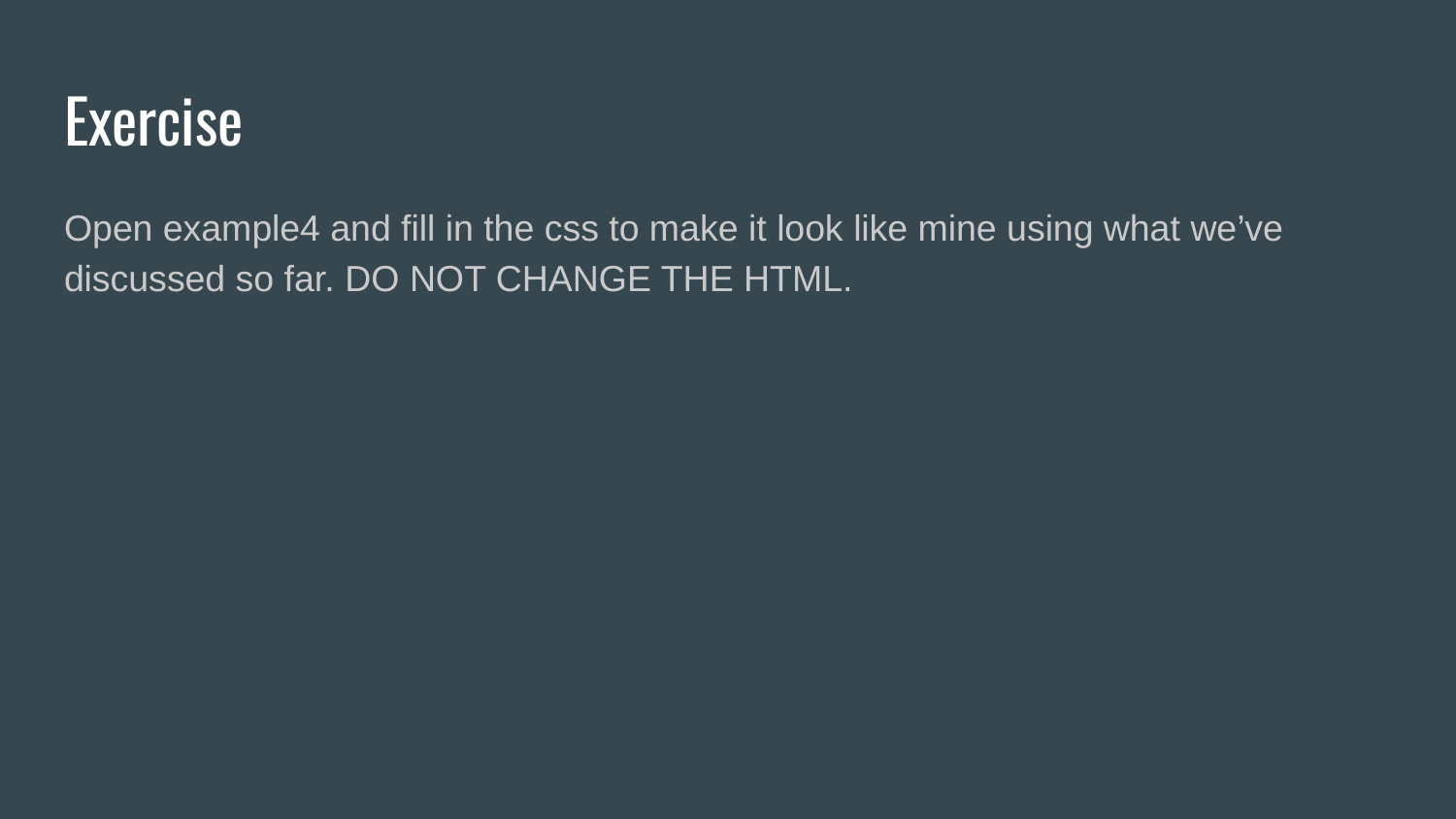

# Exercise
Open example4 and fill in the css to make it look like mine using what we’ve discussed so far. DO NOT CHANGE THE HTML.